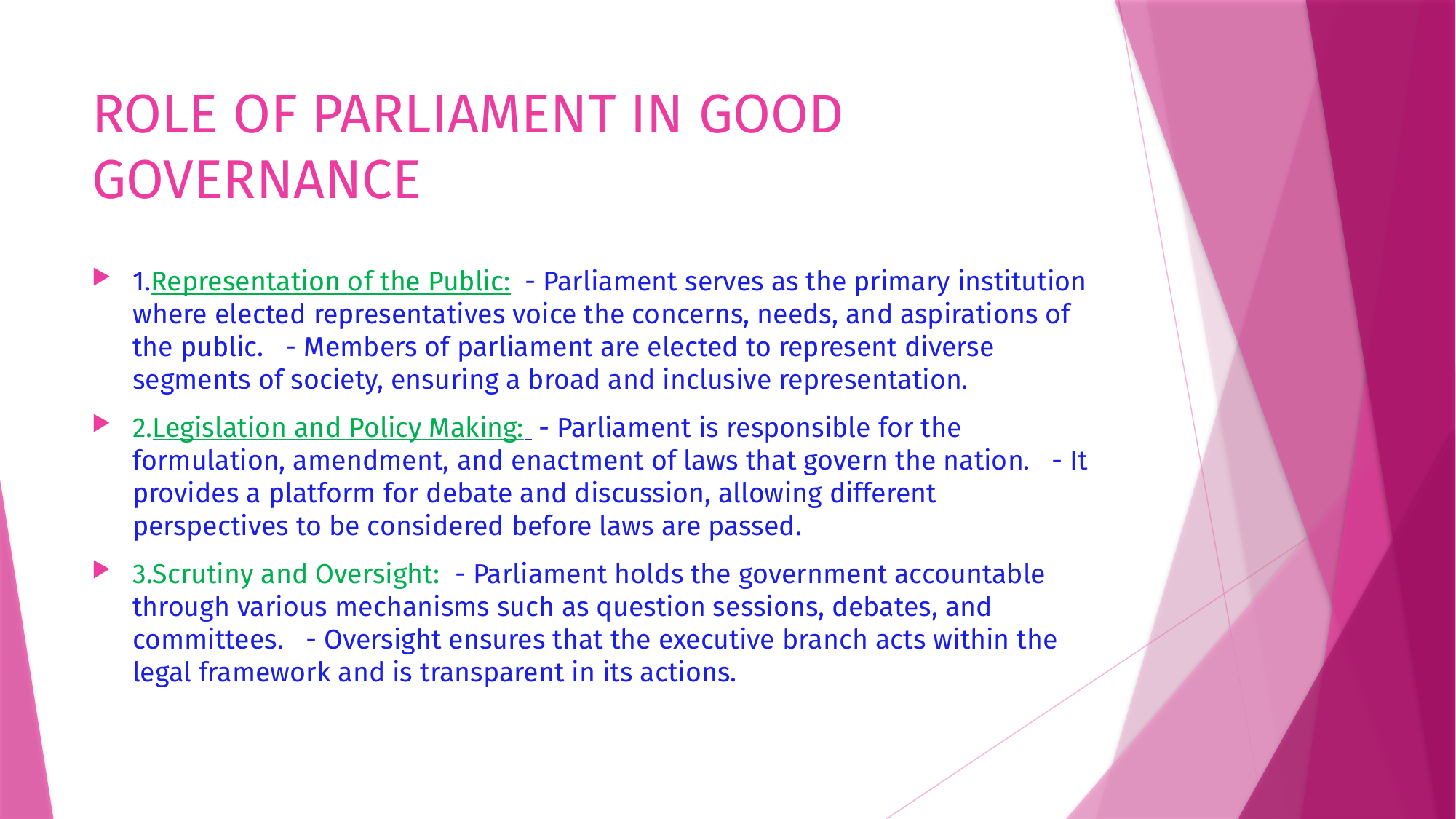

# ROLE OF PARLIAMENT IN GOOD GOVERNANCE
1.Representation of the Public:  - Parliament serves as the primary institution where elected representatives voice the concerns, needs, and aspirations of the public.   - Members of parliament are elected to represent diverse segments of society, ensuring a broad and inclusive representation.
2.Legislation and Policy Making:  - Parliament is responsible for the formulation, amendment, and enactment of laws that govern the nation.   - It provides a platform for debate and discussion, allowing different perspectives to be considered before laws are passed.
3.Scrutiny and Oversight:  - Parliament holds the government accountable through various mechanisms such as question sessions, debates, and committees.   - Oversight ensures that the executive branch acts within the legal framework and is transparent in its actions.